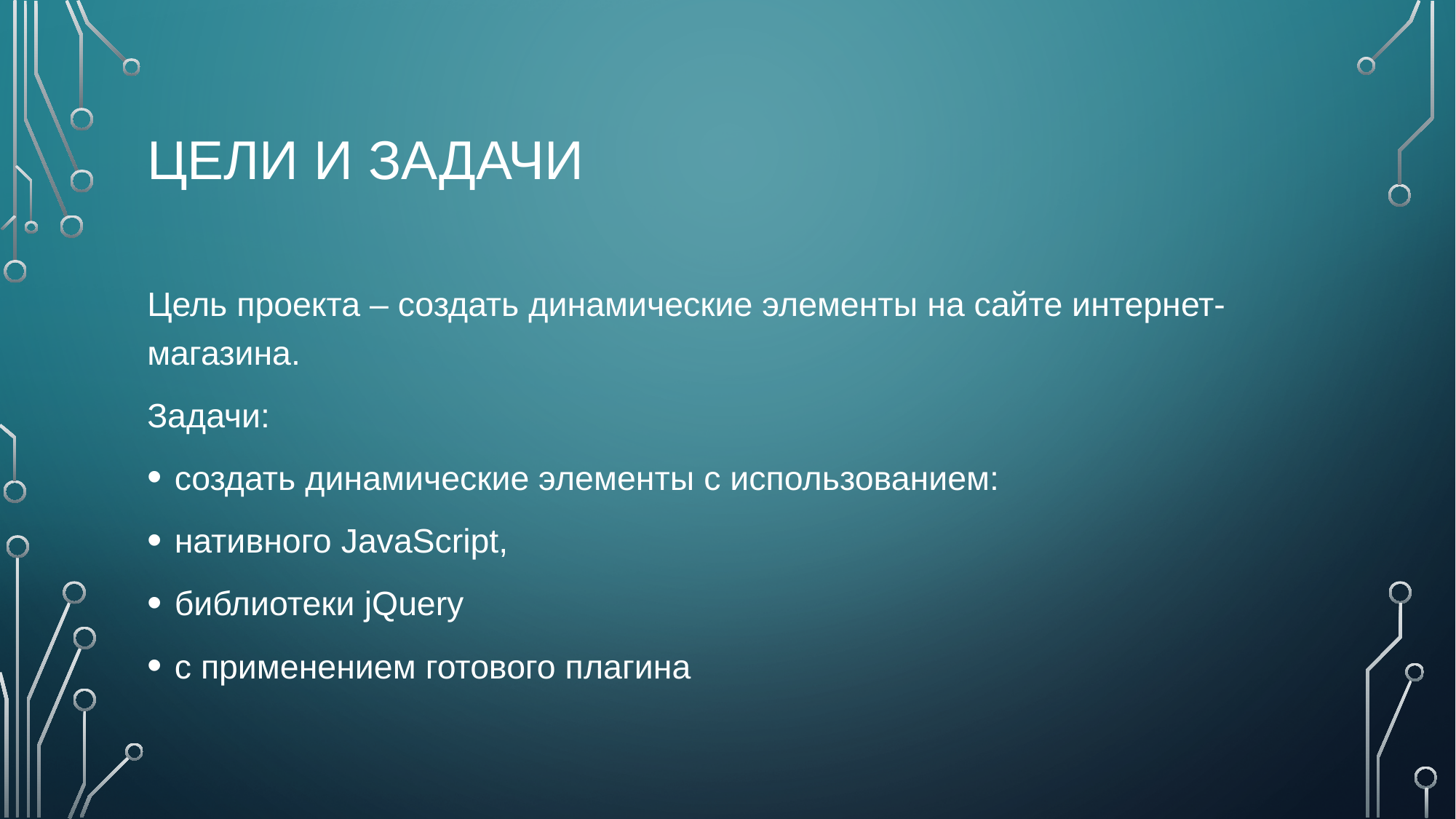

# Цели и задачи
Цель проекта – создать динамические элементы на сайте интернет-магазина.
Задачи:
создать динамические элементы с использованием:
нативного JavaScript,
библиотеки jQuery
с применением готового плагина